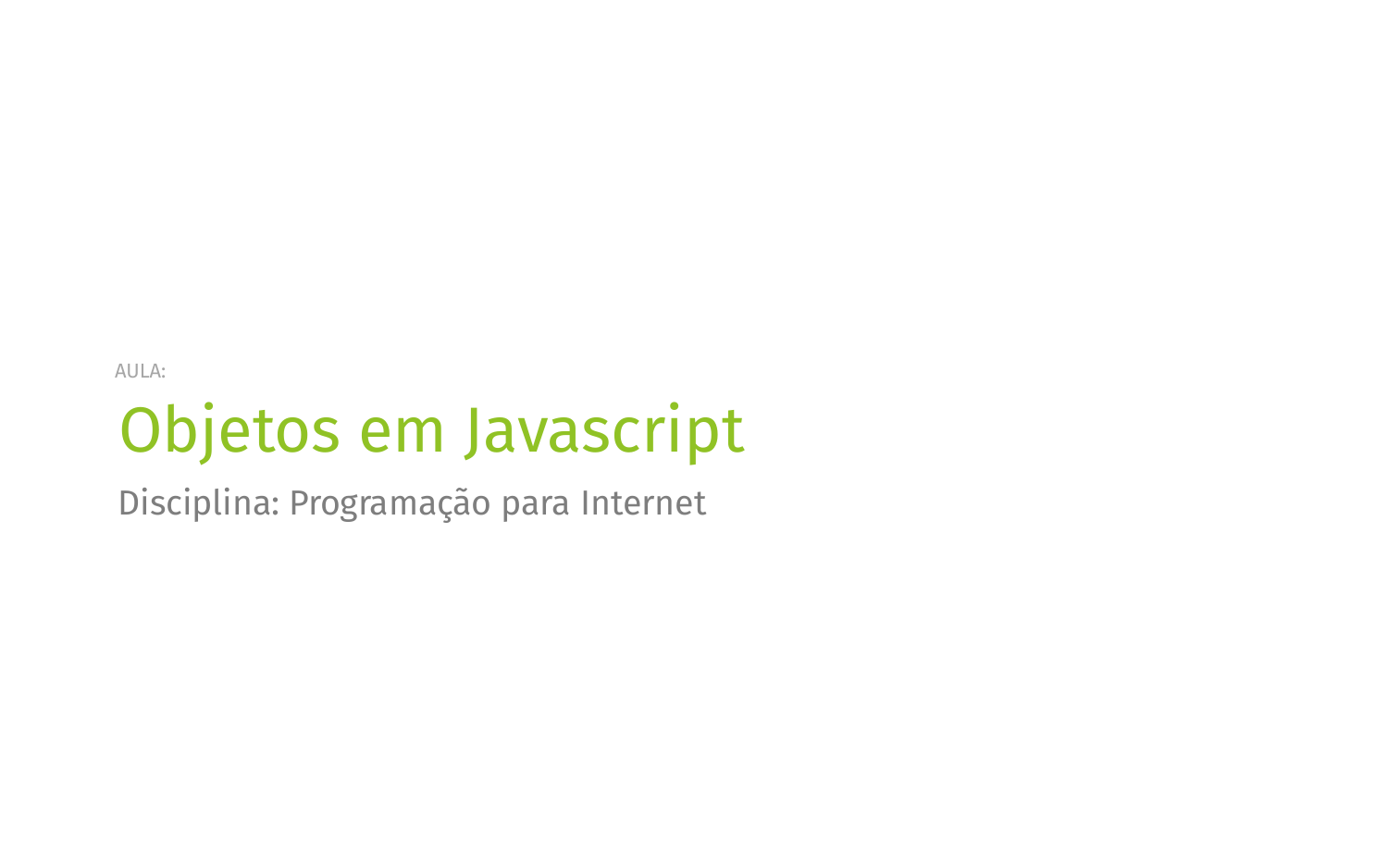

AULA:
Objetos em Javascript
Disciplina: Programação para Internet